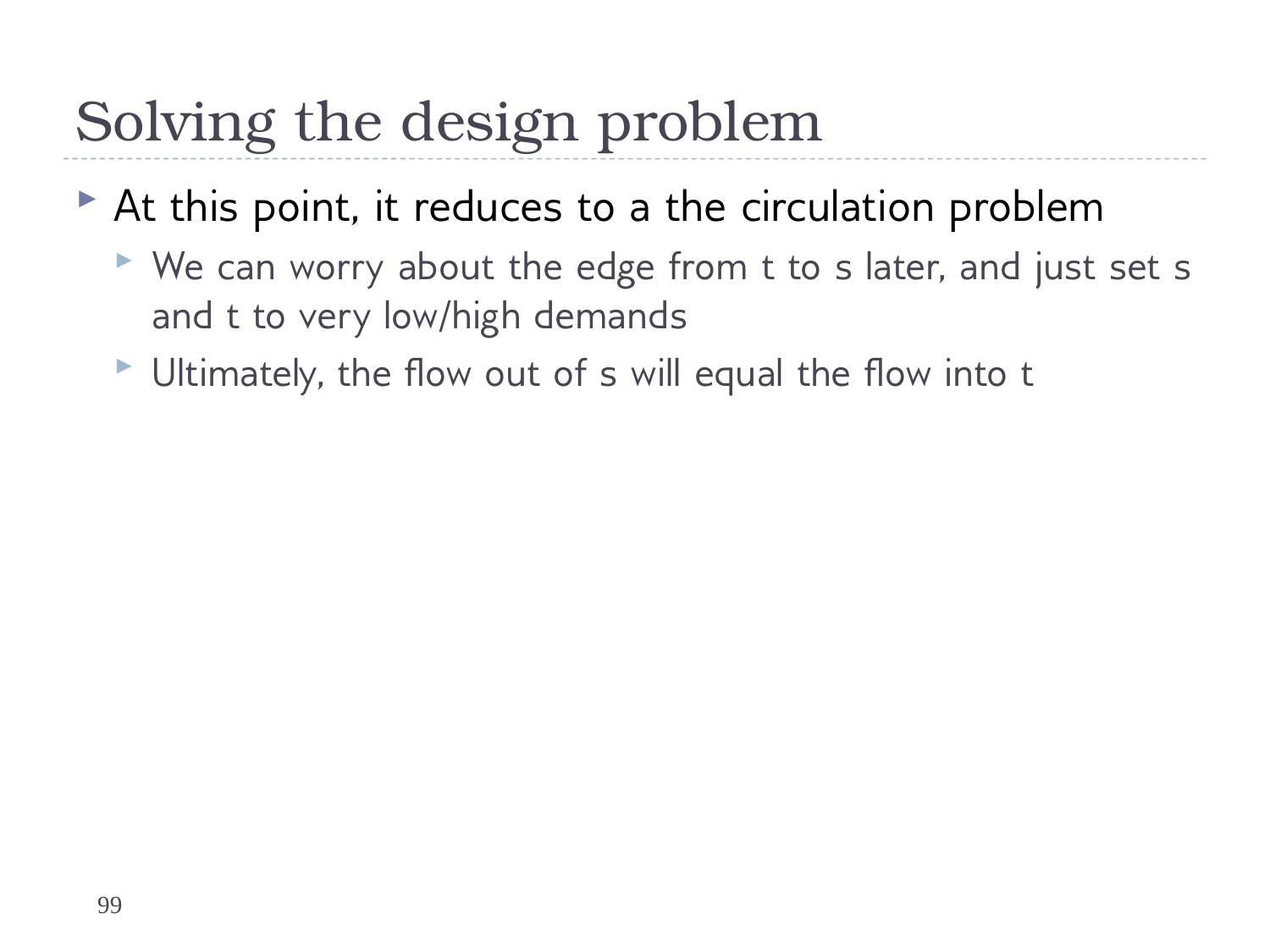

# Solving the design problem
At this point, it reduces to a the circulation problem
We can worry about the edge from t to s later, and just set s and t to very low/high demands
Ultimately, the flow out of s will equal the flow into t

99